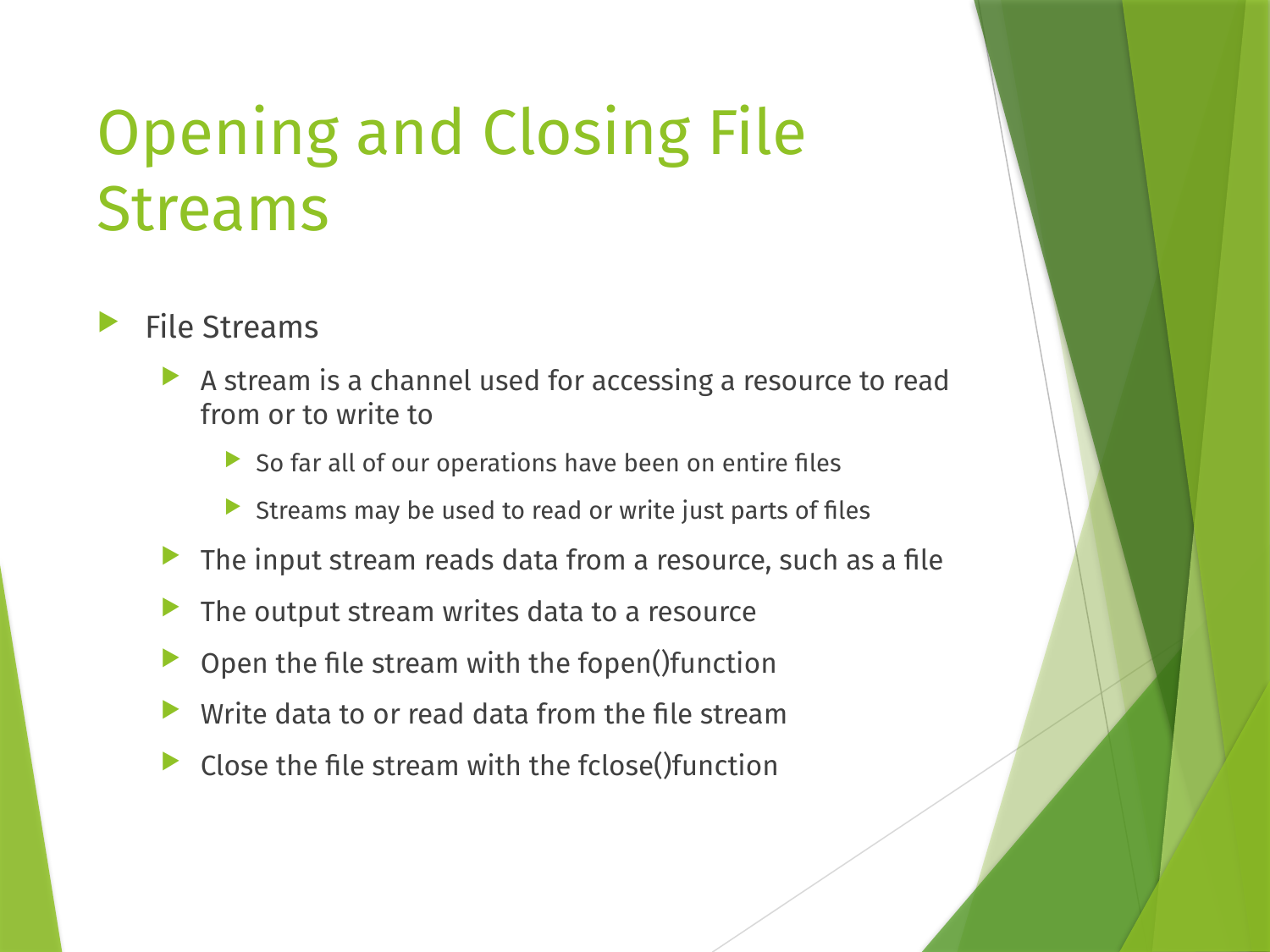

# Opening and Closing File Streams
File Streams
A stream is a channel used for accessing a resource to read from or to write to
So far all of our operations have been on entire files
Streams may be used to read or write just parts of files
The input stream reads data from a resource, such as a file
The output stream writes data to a resource
Open the file stream with the fopen()function
Write data to or read data from the file stream
Close the file stream with the fclose()function